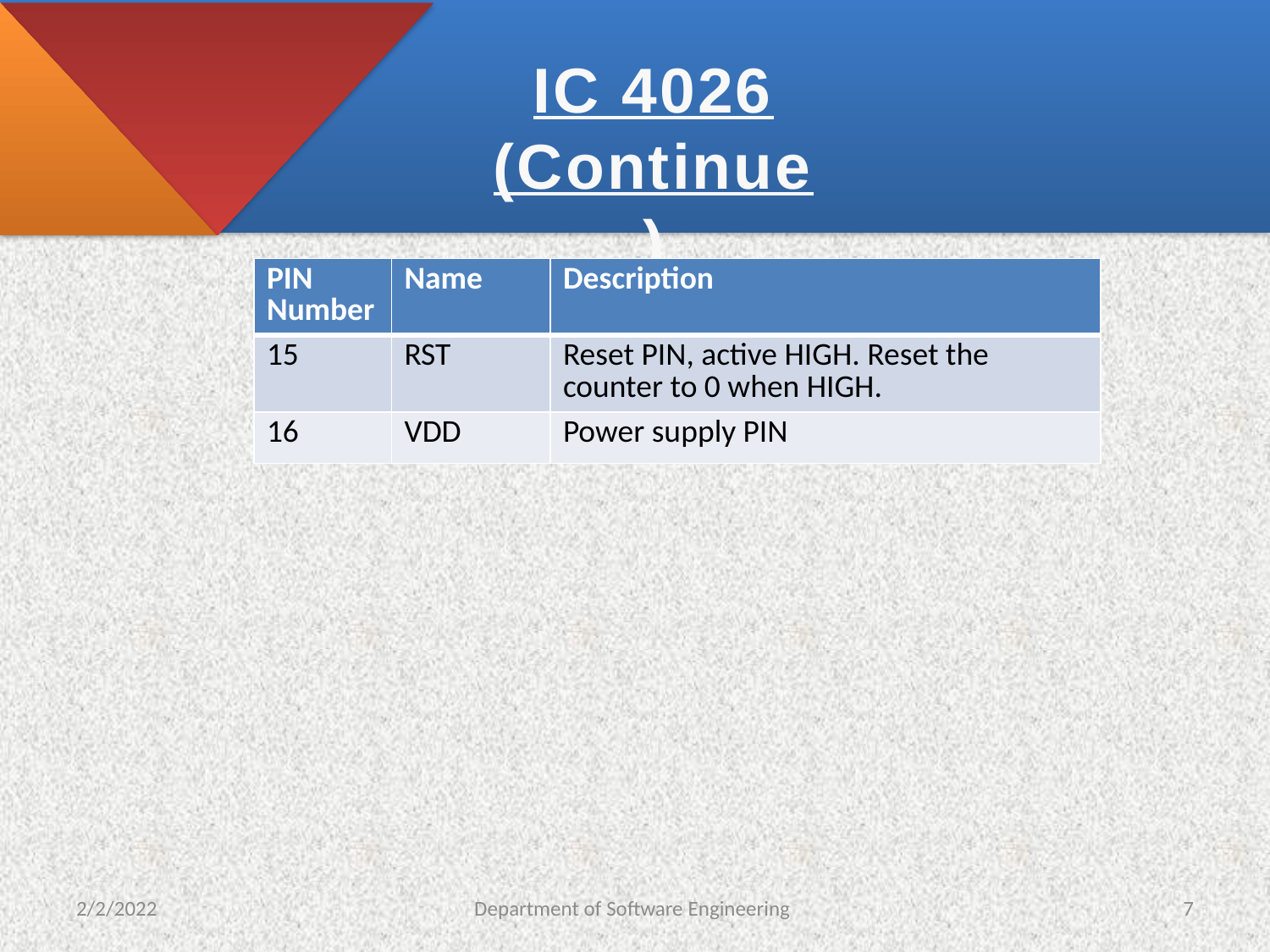

#
IC 4026 (Continue)
| PIN Number | Name | Description |
| --- | --- | --- |
| 15 | RST | Reset PIN, active HIGH. Reset the counter to 0 when HIGH. |
| 16 | VDD | Power supply PIN |
2/2/2022
Department of Software Engineering
7